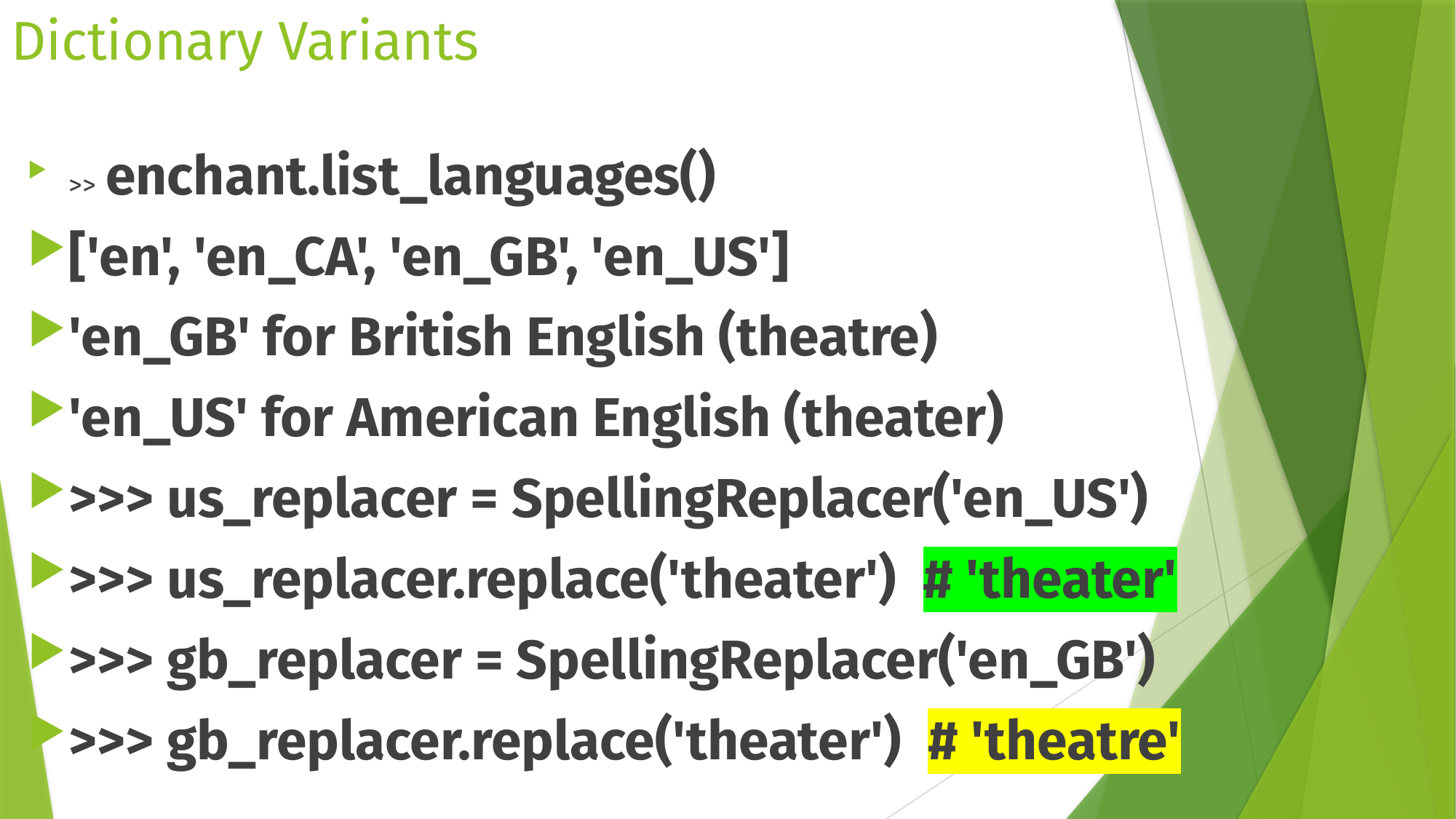

# Dictionary Variants
>> enchant.list_languages()
['en', 'en_CA', 'en_GB', 'en_US']
'en_GB' for British English (theatre)
'en_US' for American English (theater)
>>> us_replacer = SpellingReplacer('en_US')
>>> us_replacer.replace('theater')  # 'theater'
>>> gb_replacer = SpellingReplacer('en_GB')
>>> gb_replacer.replace('theater')  # 'theatre'